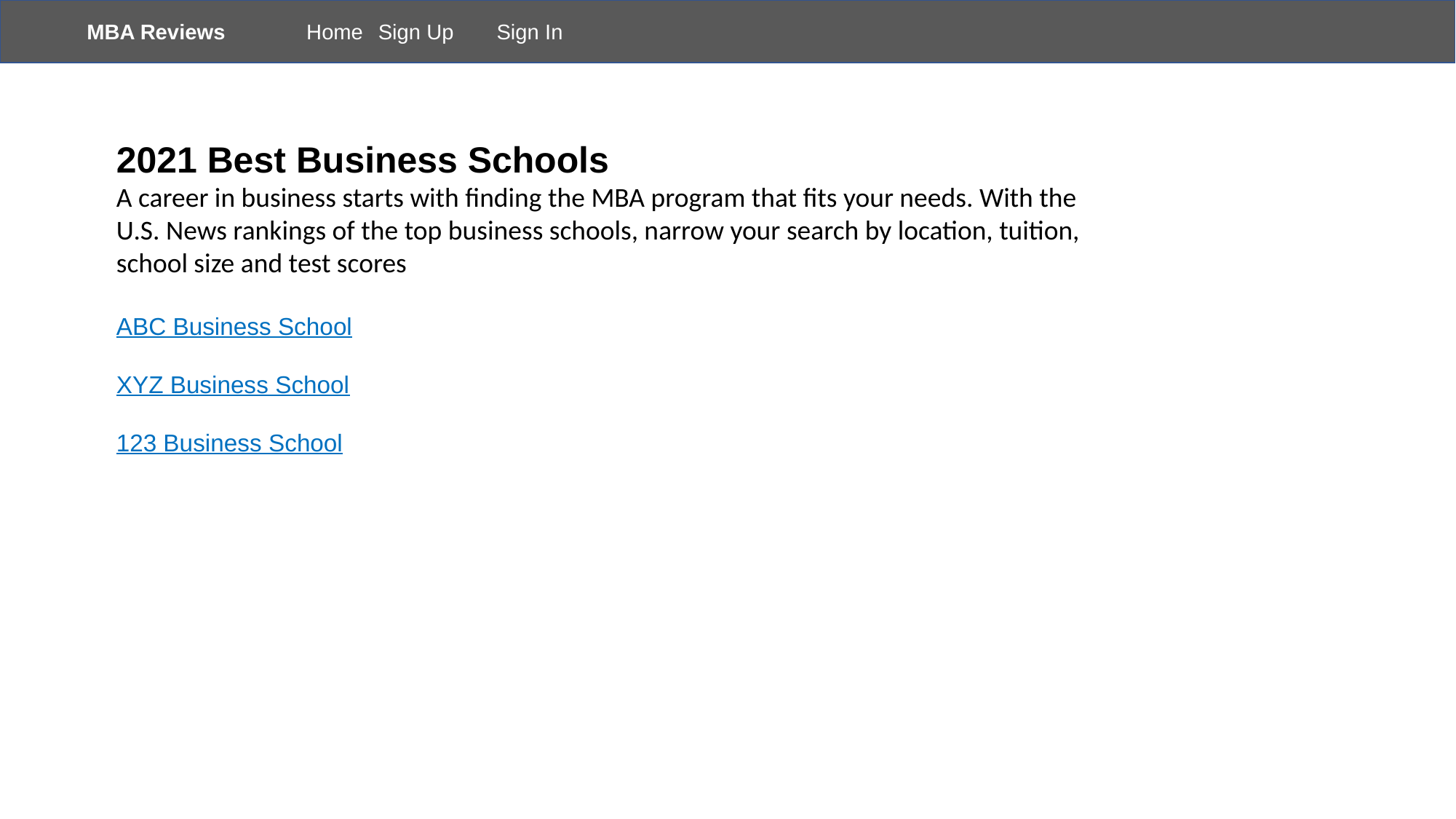

Sign Up
Sign In
MBA Reviews
Home
2021 Best Business Schools
A career in business starts with finding the MBA program that fits your needs. With the U.S. News rankings of the top business schools, narrow your search by location, tuition, school size and test scores

ABC Business School

XYZ Business School

123 Business School